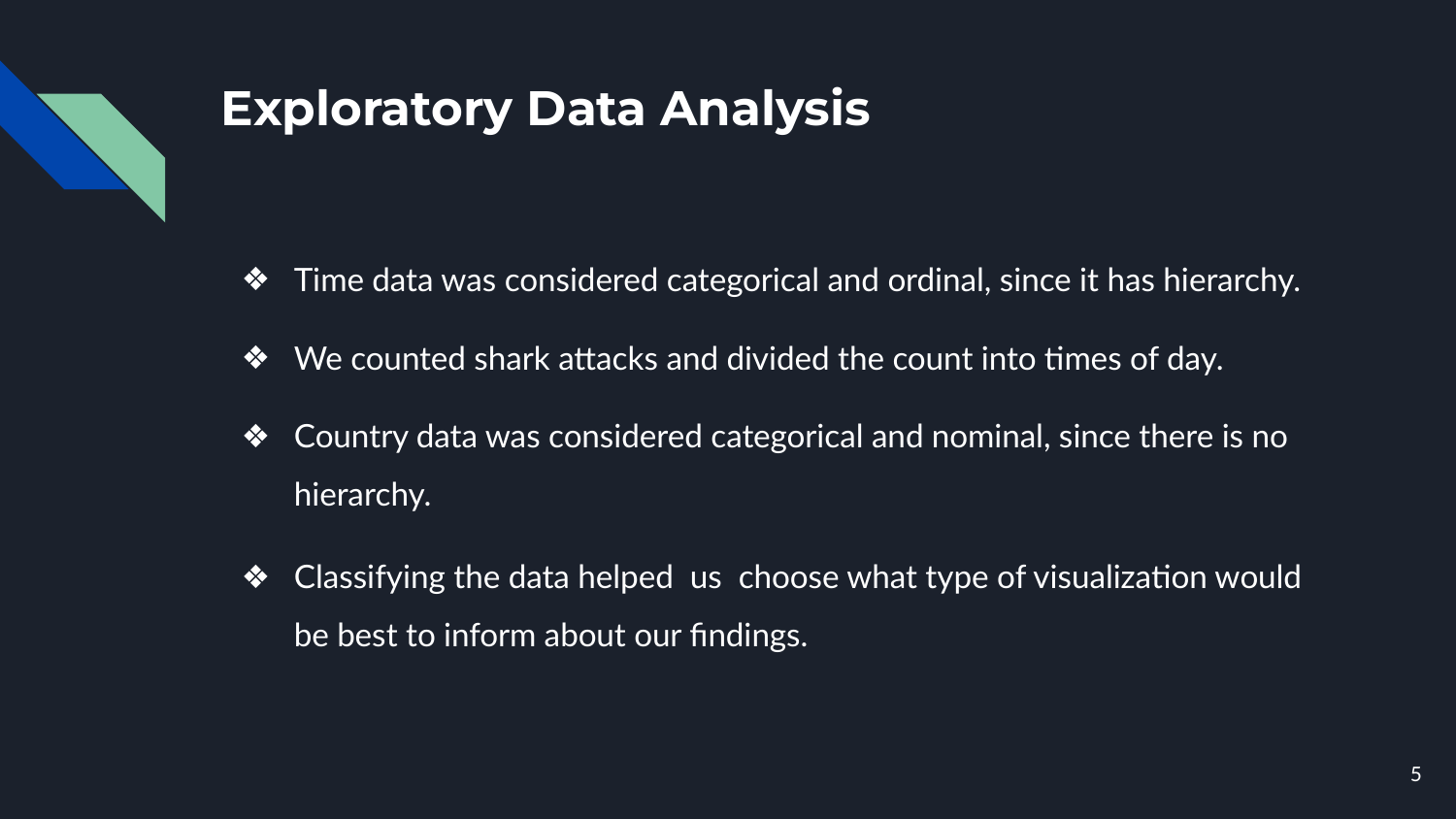

# Exploratory Data Analysis
Time data was considered categorical and ordinal, since it has hierarchy.
We counted shark attacks and divided the count into times of day.
Country data was considered categorical and nominal, since there is no hierarchy.
Classifying the data helped  us  choose what type of visualization would be best to inform about our findings.

5